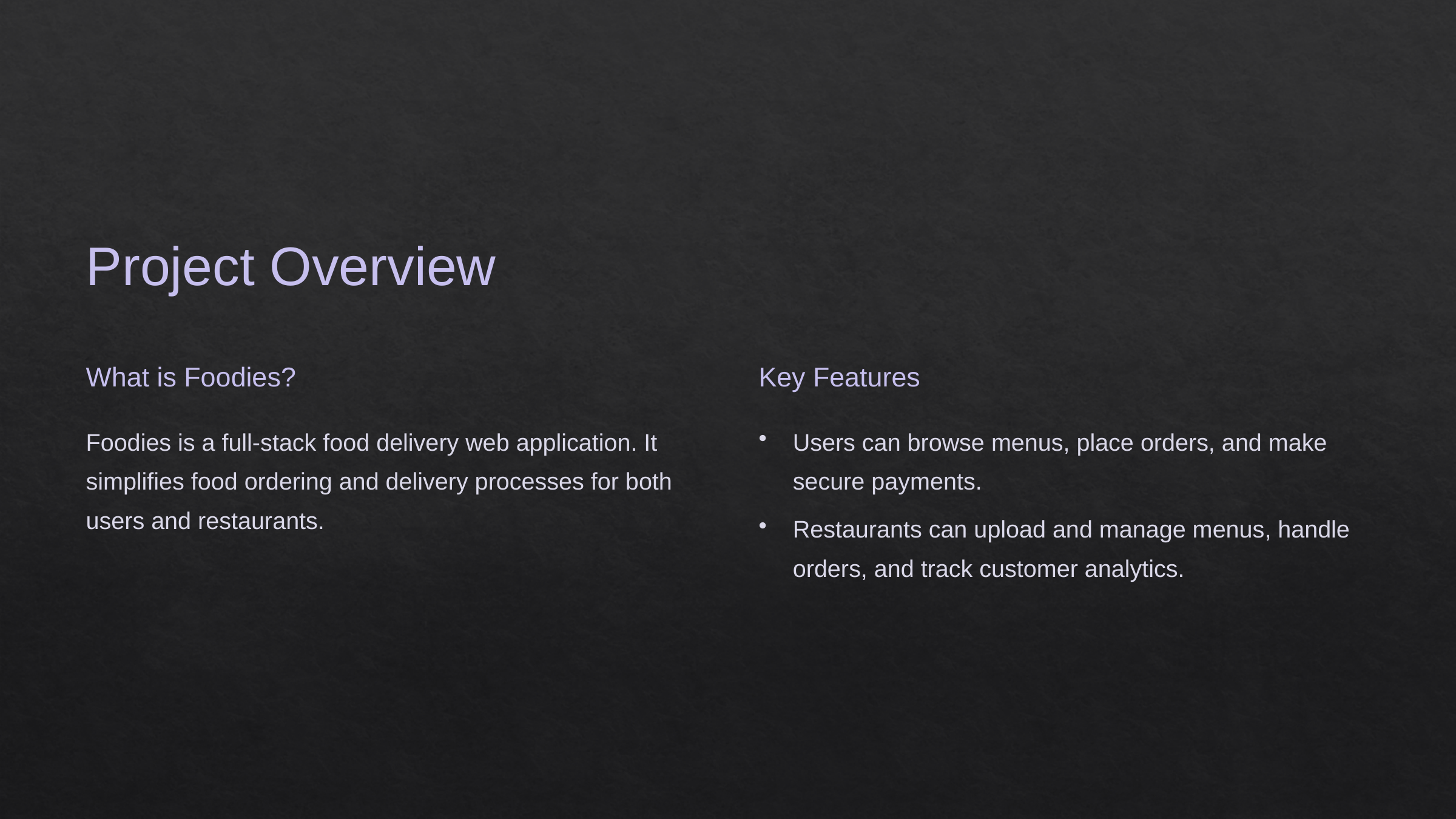

Project Overview
What is Foodies?
Key Features
Foodies is a full-stack food delivery web application. It simplifies food ordering and delivery processes for both users and restaurants.
Users can browse menus, place orders, and make secure payments.
Restaurants can upload and manage menus, handle orders, and track customer analytics.